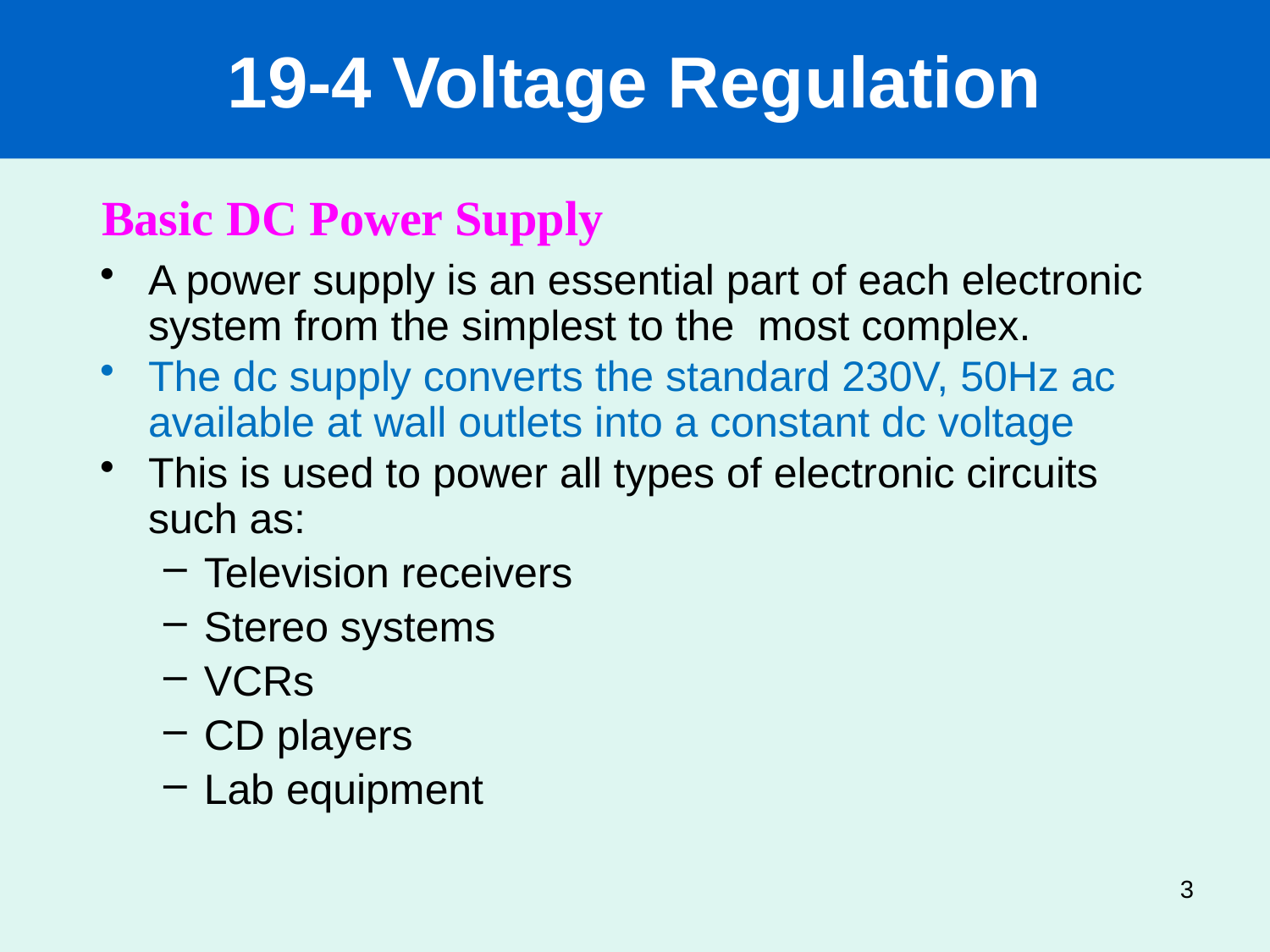

19-4 Voltage Regulation
Basic DC Power Supply
A power supply is an essential part of each electronic system from the simplest to the  most complex.
The dc supply converts the standard 230V, 50Hz ac available at wall outlets into a constant dc voltage
This is used to power all types of electronic circuits such as:
Television receivers
Stereo systems
VCRs
CD players
Lab equipment
3